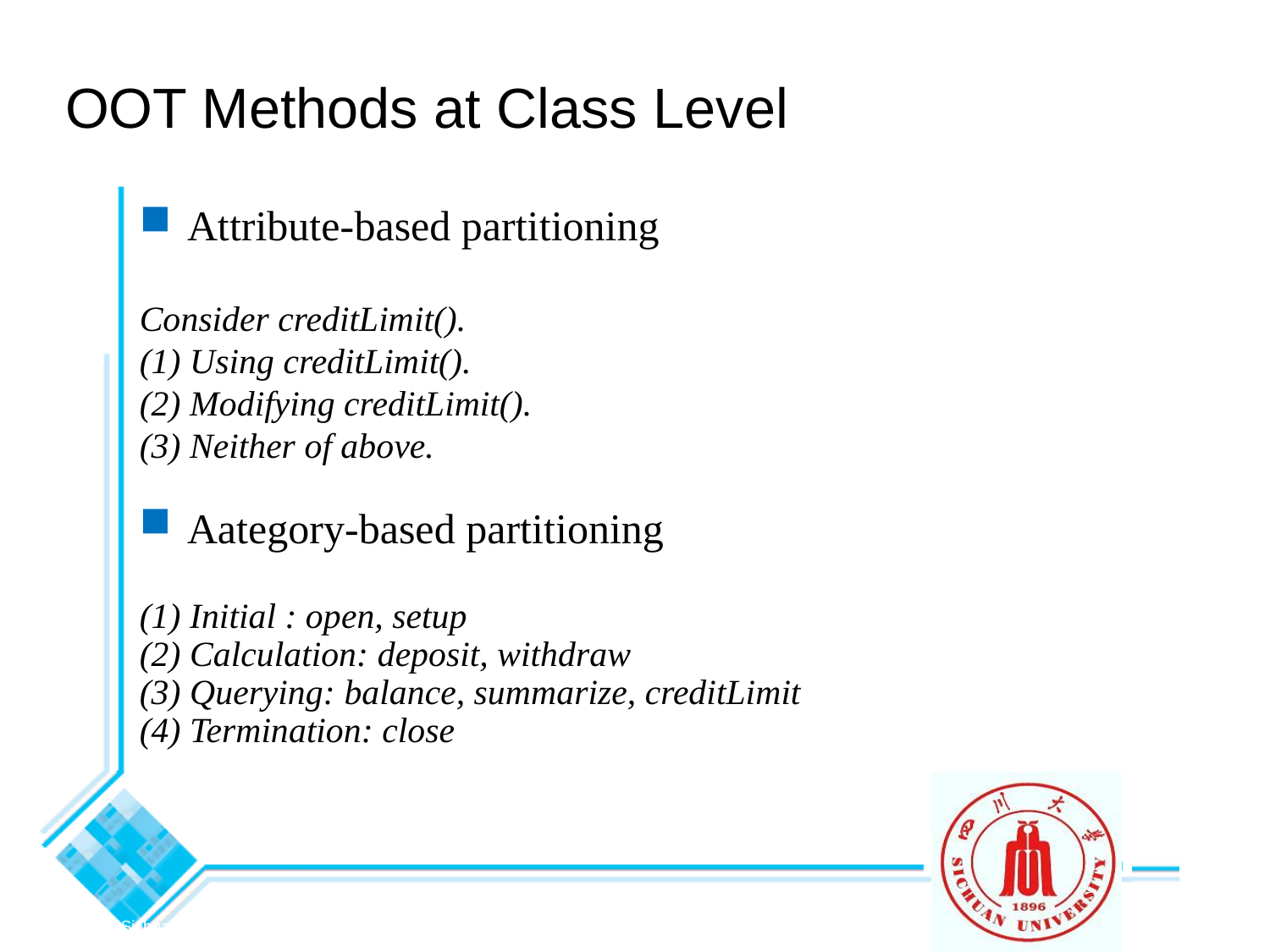

OOT Methods at Class Level
Attribute-based partitioning

Consider creditLimit().
(1) Using creditLimit().
(2) Modifying creditLimit().
(3) Neither of above.

Aategory-based partitioning

(1) Initial : open, setup
(2) Calculation: deposit, withdraw
(3) Querying: balance, summarize, creditLimit
(4) Termination: close

© 2010 Sichuan University All rights reserved.  |  Confidential
111